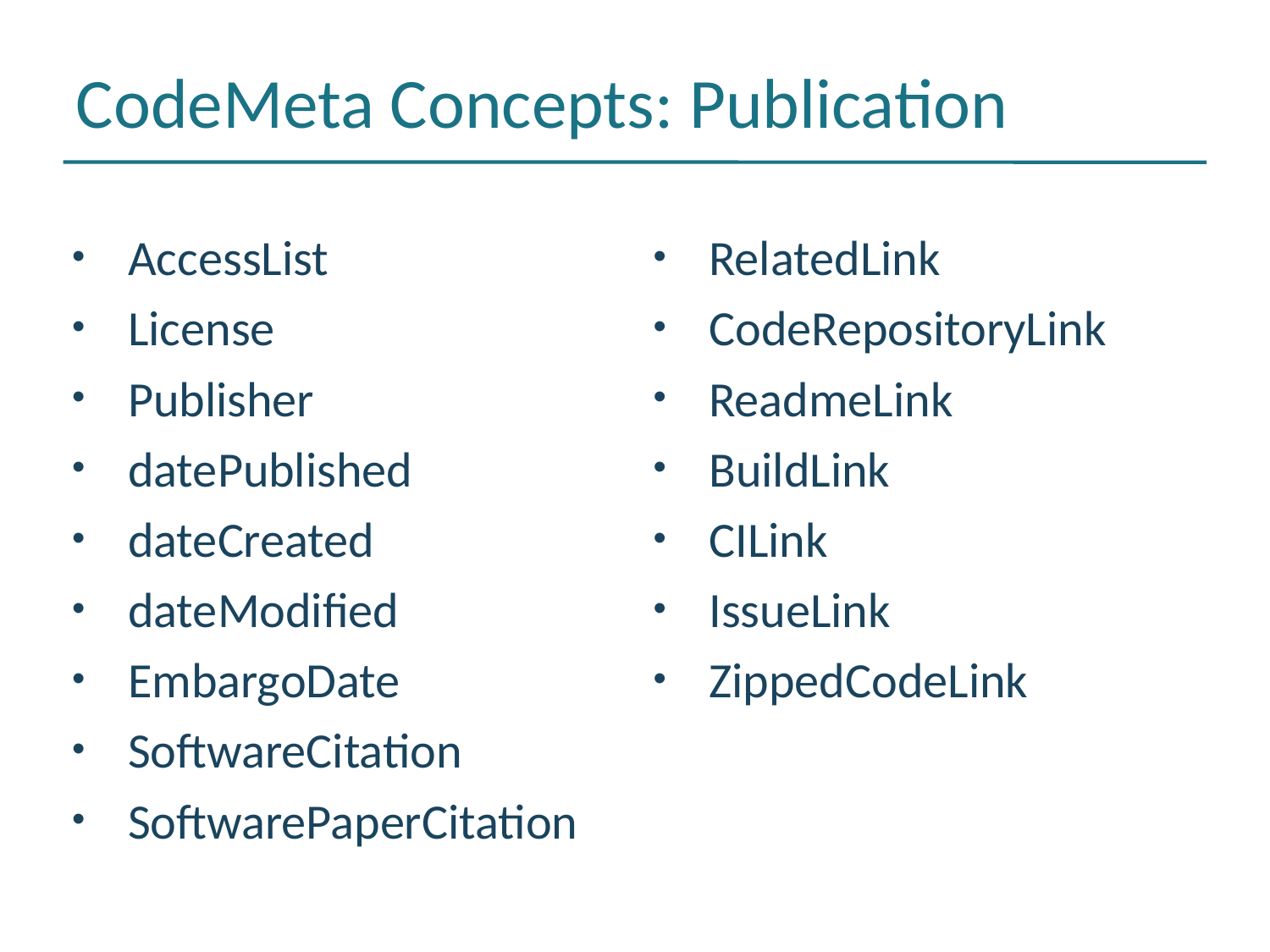

# CodeMeta Concepts: Publication
AccessList
License
Publisher
datePublished
dateCreated
dateModified
EmbargoDate
SoftwareCitation
SoftwarePaperCitation
RelatedLink
CodeRepositoryLink
ReadmeLink
BuildLink
CILink
IssueLink
ZippedCodeLink